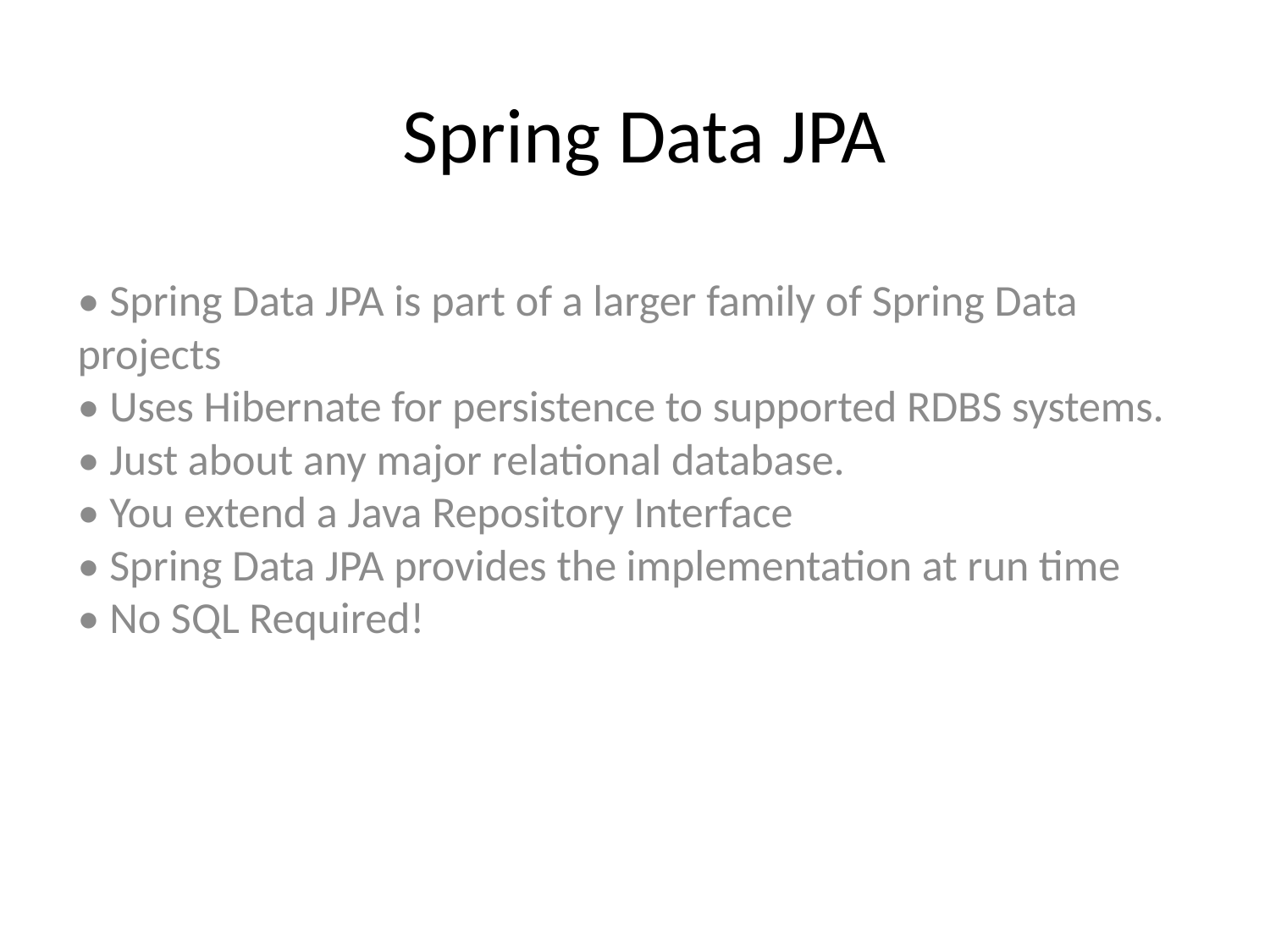

# Spring Data JPA
• Spring Data JPA is part of a larger family of Spring Data projects
• Uses Hibernate for persistence to supported RDBS systems.
• Just about any major relational database.
• You extend a Java Repository Interface
• Spring Data JPA provides the implementation at run time
• No SQL Required!